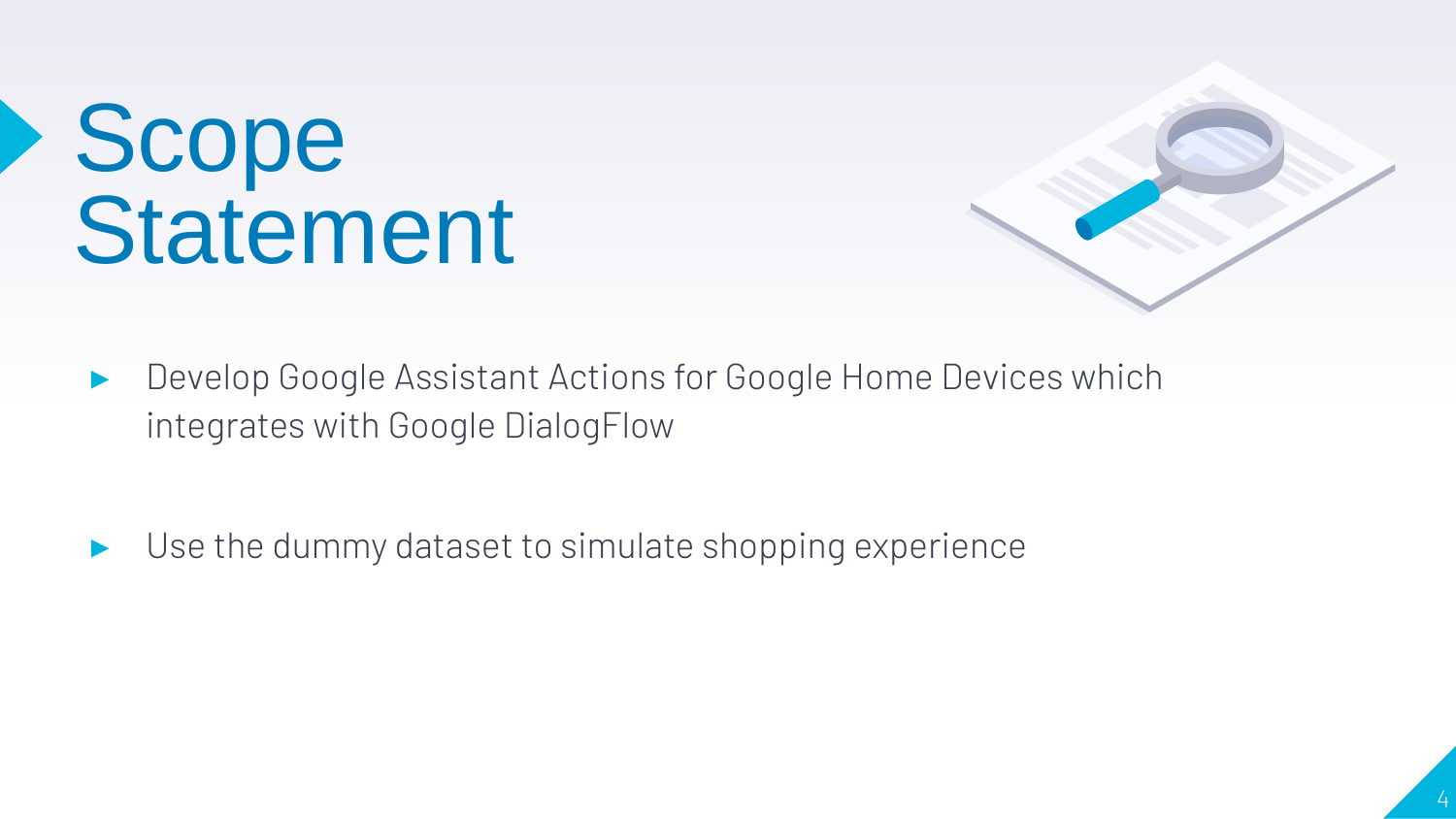

# Scope Statement
Develop Google Assistant Actions for Google Home Devices which integrates with Google DialogFlow

Use the dummy dataset to simulate shopping experience
4